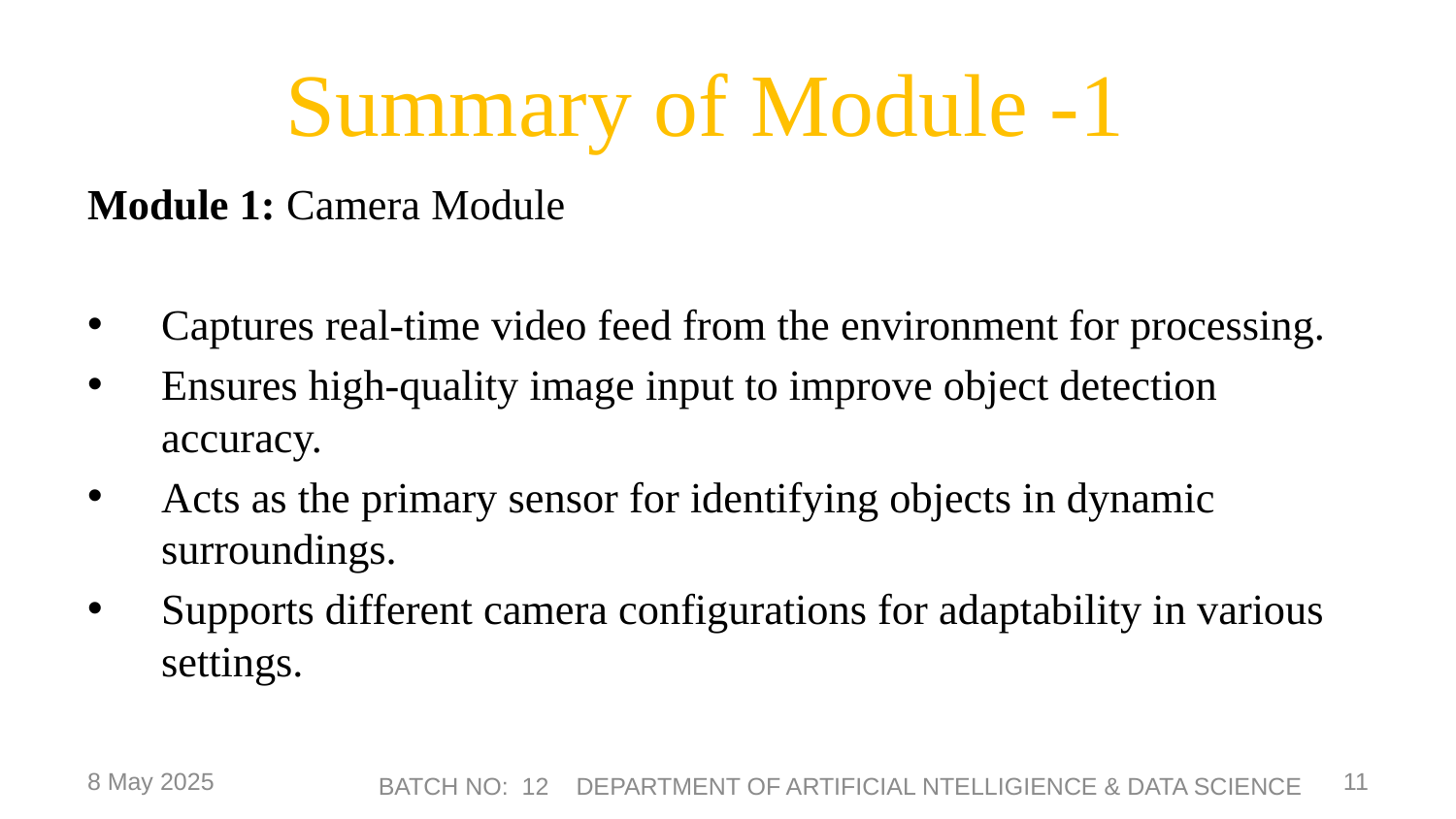

# Summary of Module -1
Module 1: Camera Module

Captures real-time video feed from the environment for processing.
Ensures high-quality image input to improve object detection accuracy.
Acts as the primary sensor for identifying objects in dynamic surroundings.
Supports different camera configurations for adaptability in various settings.

8 May 2025
11
BATCH NO:  12    DEPARTMENT OF ARTIFICIAL NTELLIGIENCE & DATA SCIENCE